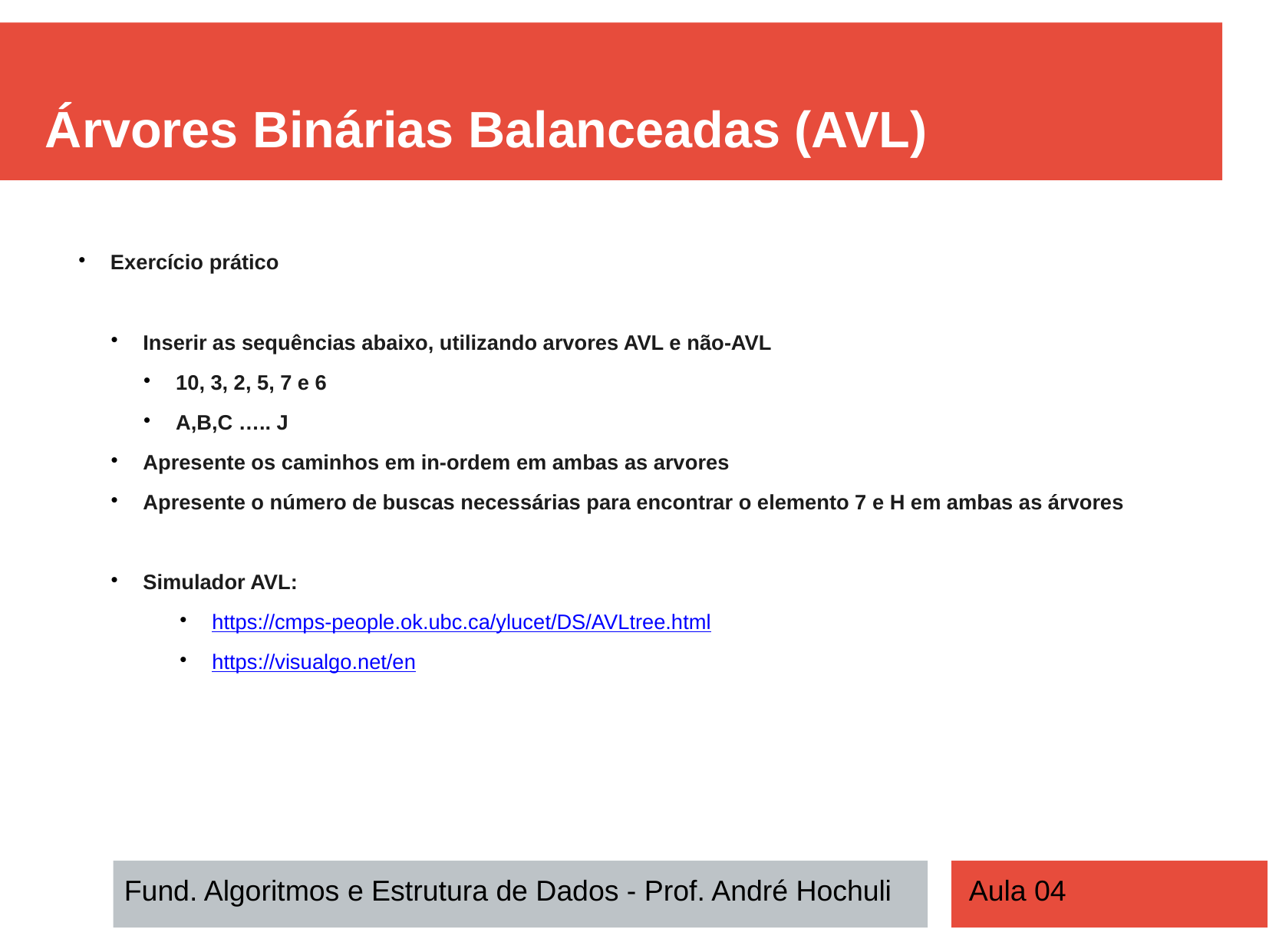

Árvores Binárias Balanceadas (AVL)
Exercício prático

Inserir as sequências abaixo, utilizando arvores AVL e não-AVL
10, 3, 2, 5, 7 e 6
A,B,C ….. J
Apresente os caminhos em in-ordem em ambas as arvores
Apresente o número de buscas necessárias para encontrar o elemento 7 e H em ambas as árvores

Simulador AVL:
https://cmps-people.ok.ubc.ca/ylucet/DS/AVLtree.html
https://visualgo.net/en

Fund. Algoritmos e Estrutura de Dados - Prof. André Hochuli
Aula 04